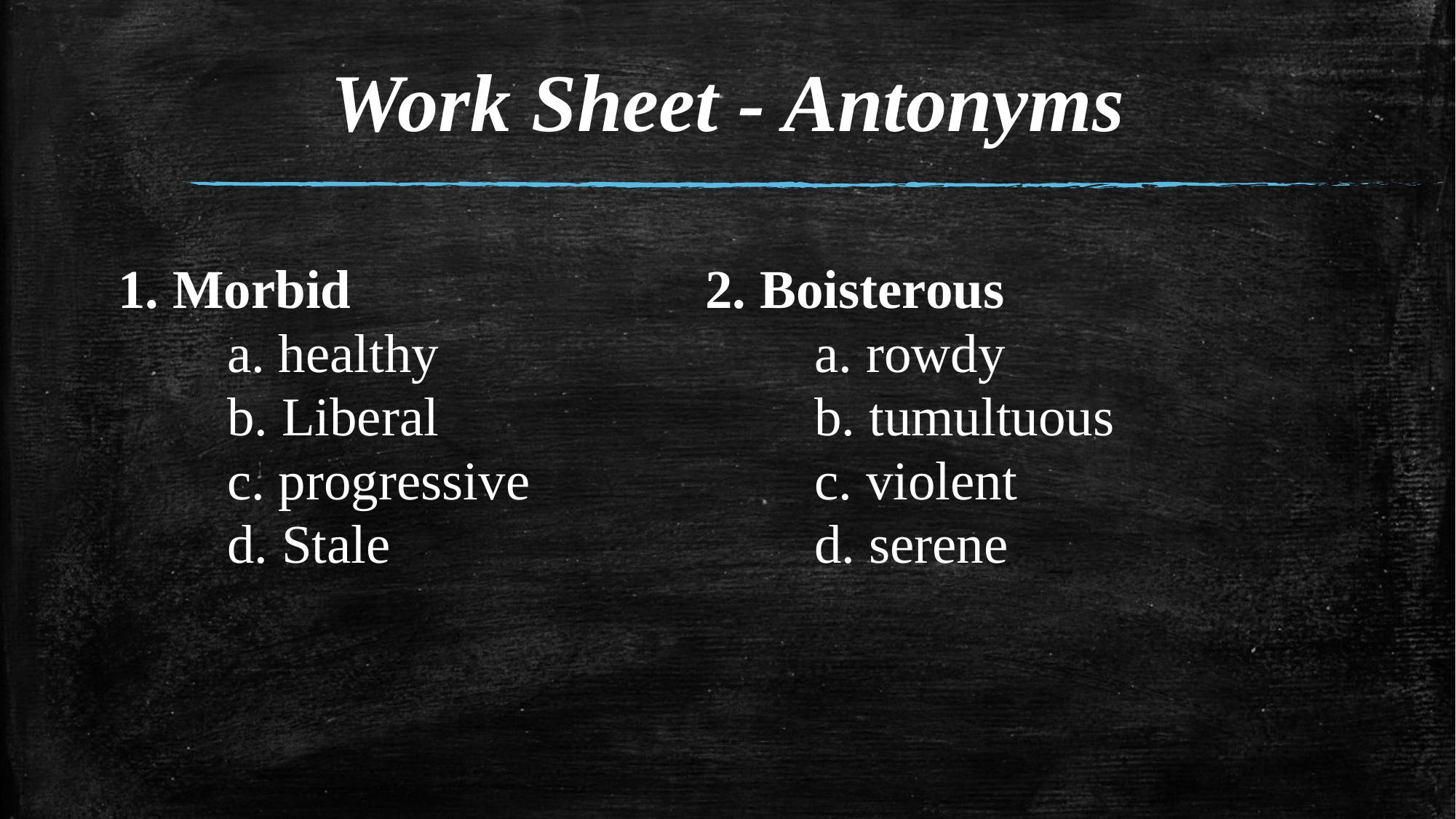

# Work Sheet - Antonyms
Morbid
	a. healthy
	b. Liberal
	c. progressive
	d. Stale

Boisterous
	a. rowdy
	b. tumultuous
	c. violent
	d. serene